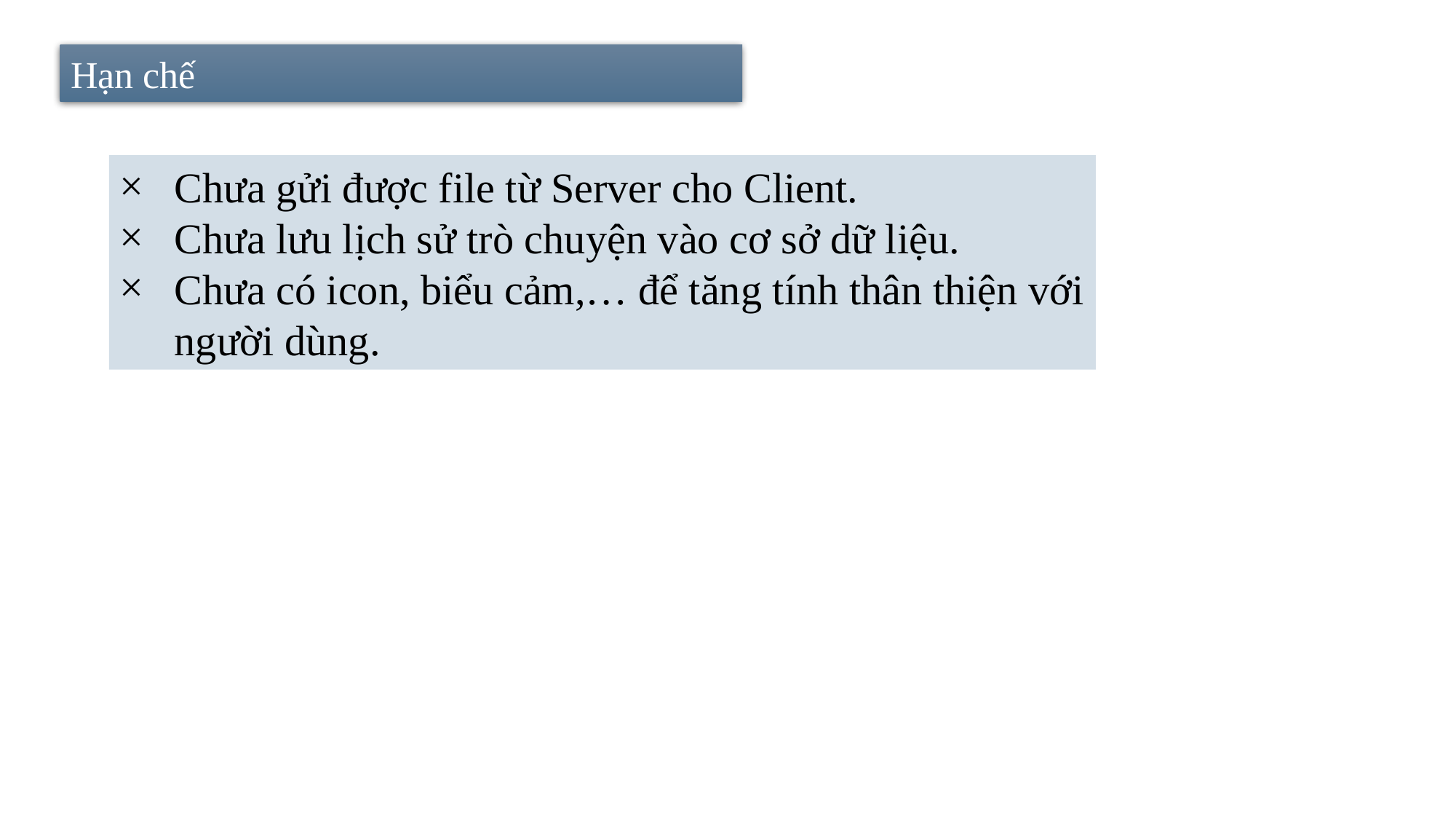

Hạn chế
Chưa gửi được file từ Server cho Client.
Chưa lưu lịch sử trò chuyện vào cơ sở dữ liệu.
Chưa có icon, biểu cảm,… để tăng tính thân thiện với người dùng.